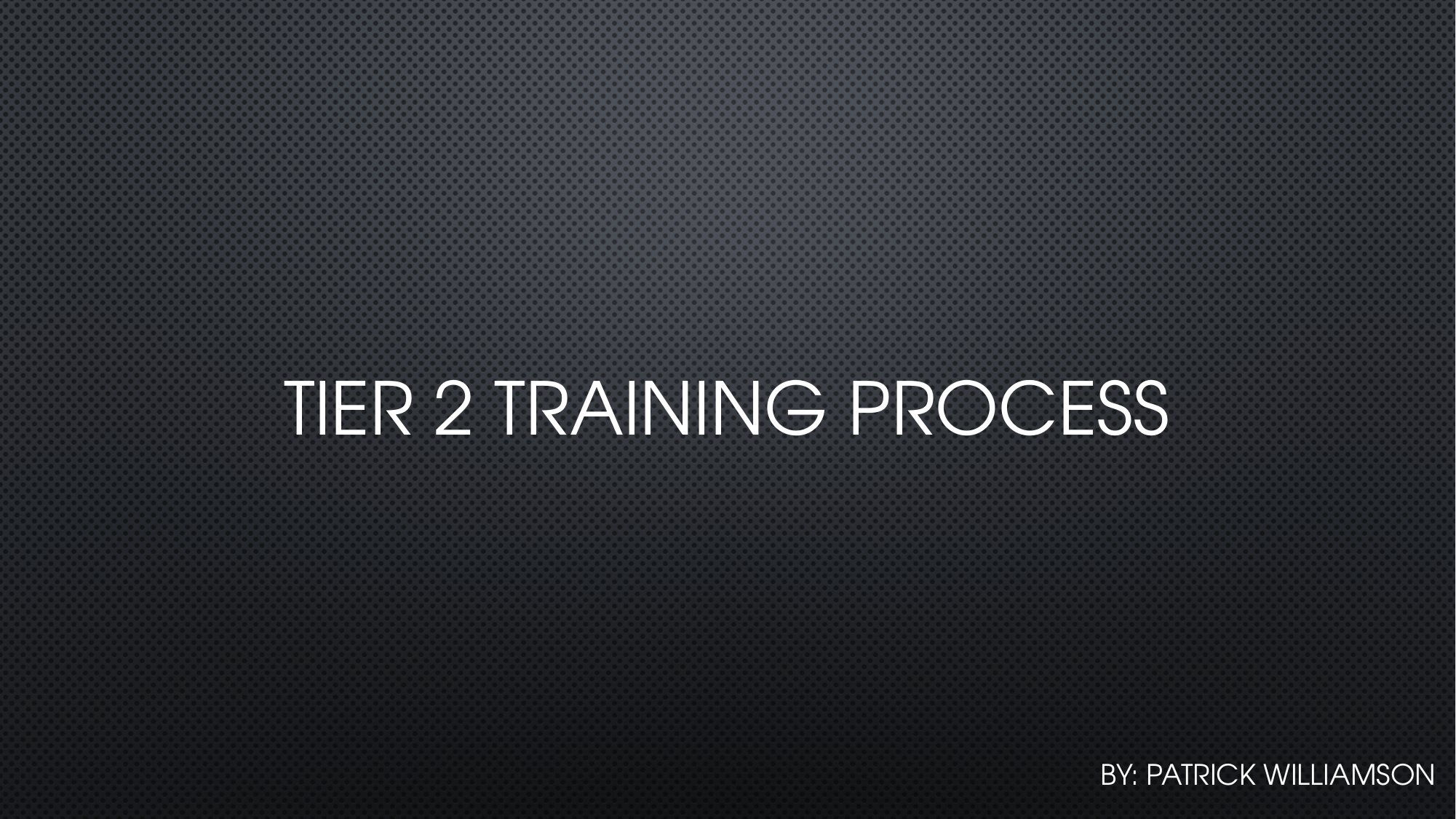

# Tier 2 training process

By: Patrick Williamson